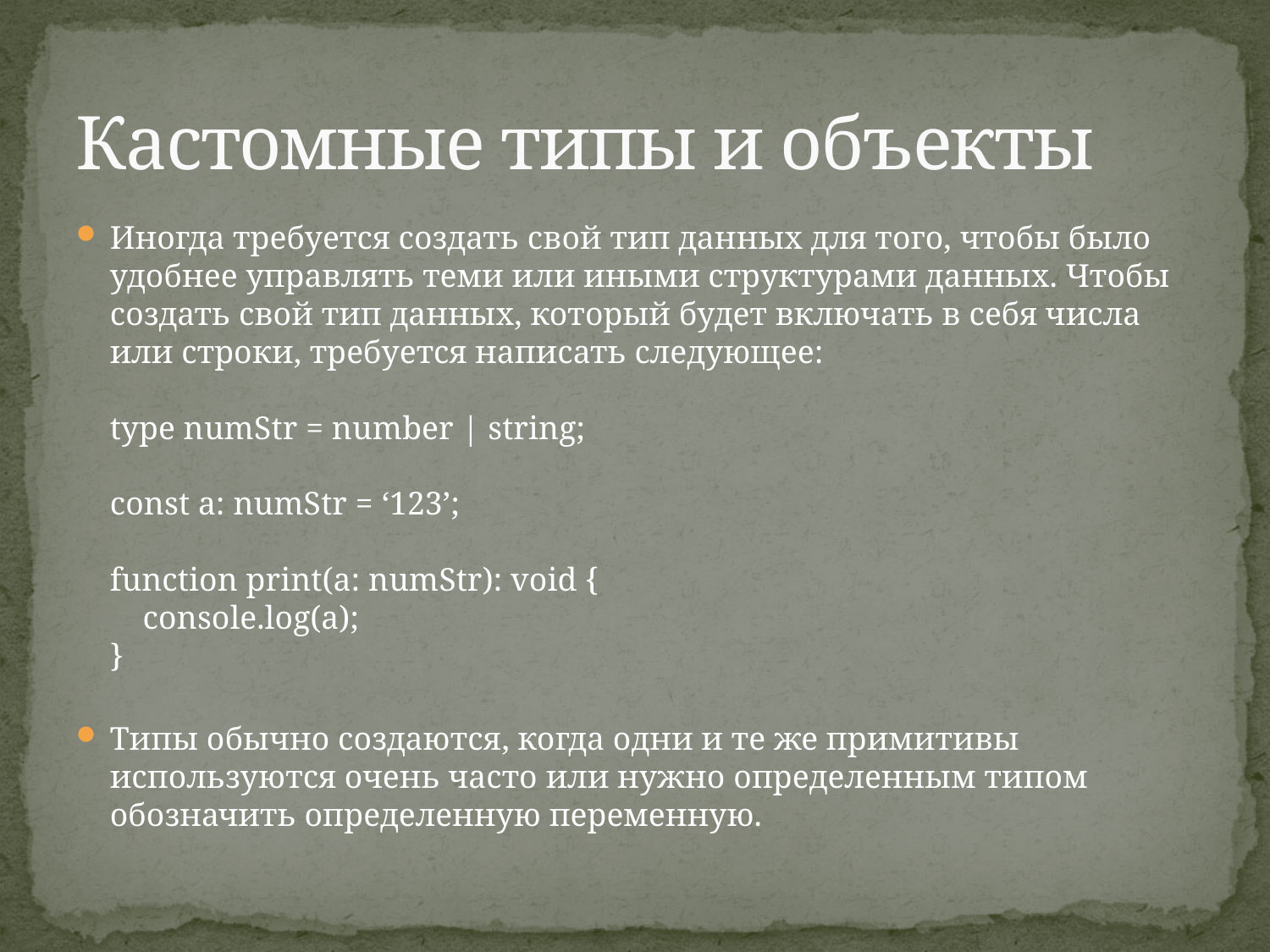

# Кастомные типы и объекты
Иногда требуется создать свой тип данных для того, чтобы было удобнее управлять теми или иными структурами данных. Чтобы создать свой тип данных, который будет включать в себя числа или строки, требуется написать следующее:
type numStr = number | string;
const a: numStr = ‘123’;
function print(a: numStr): void {
    console.log(a);
}
Типы обычно создаются, когда одни и те же примитивы используются очень часто или нужно определенным типом обозначить определенную переменную.